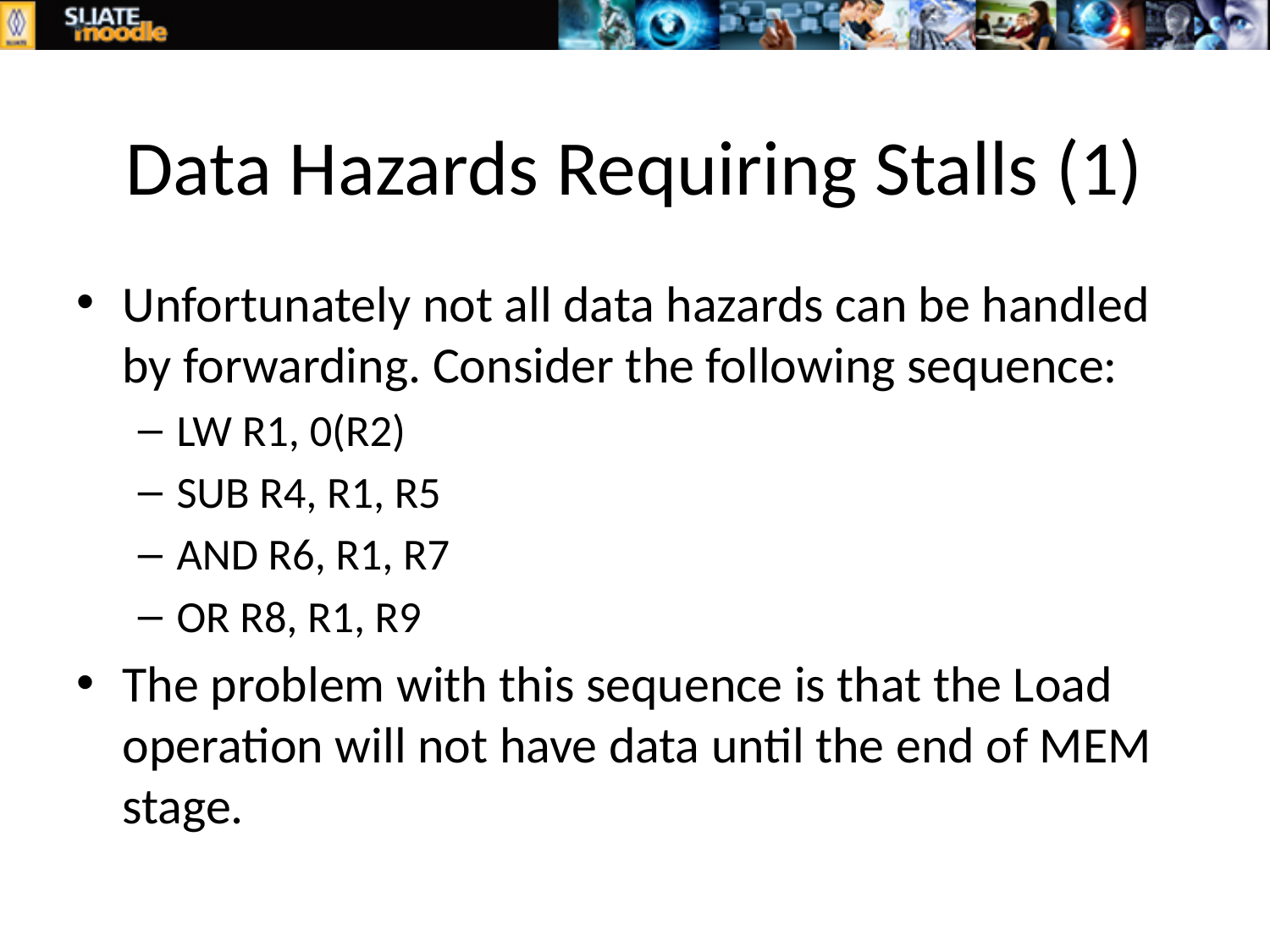

# Data Hazards Requiring Stalls (1)
Unfortunately not all data hazards can be handled by forwarding. Consider the following sequence:
LW R1, 0(R2)
SUB R4, R1, R5
AND R6, R1, R7
OR R8, R1, R9
The problem with this sequence is that the Load operation will not have data until the end of MEM stage.